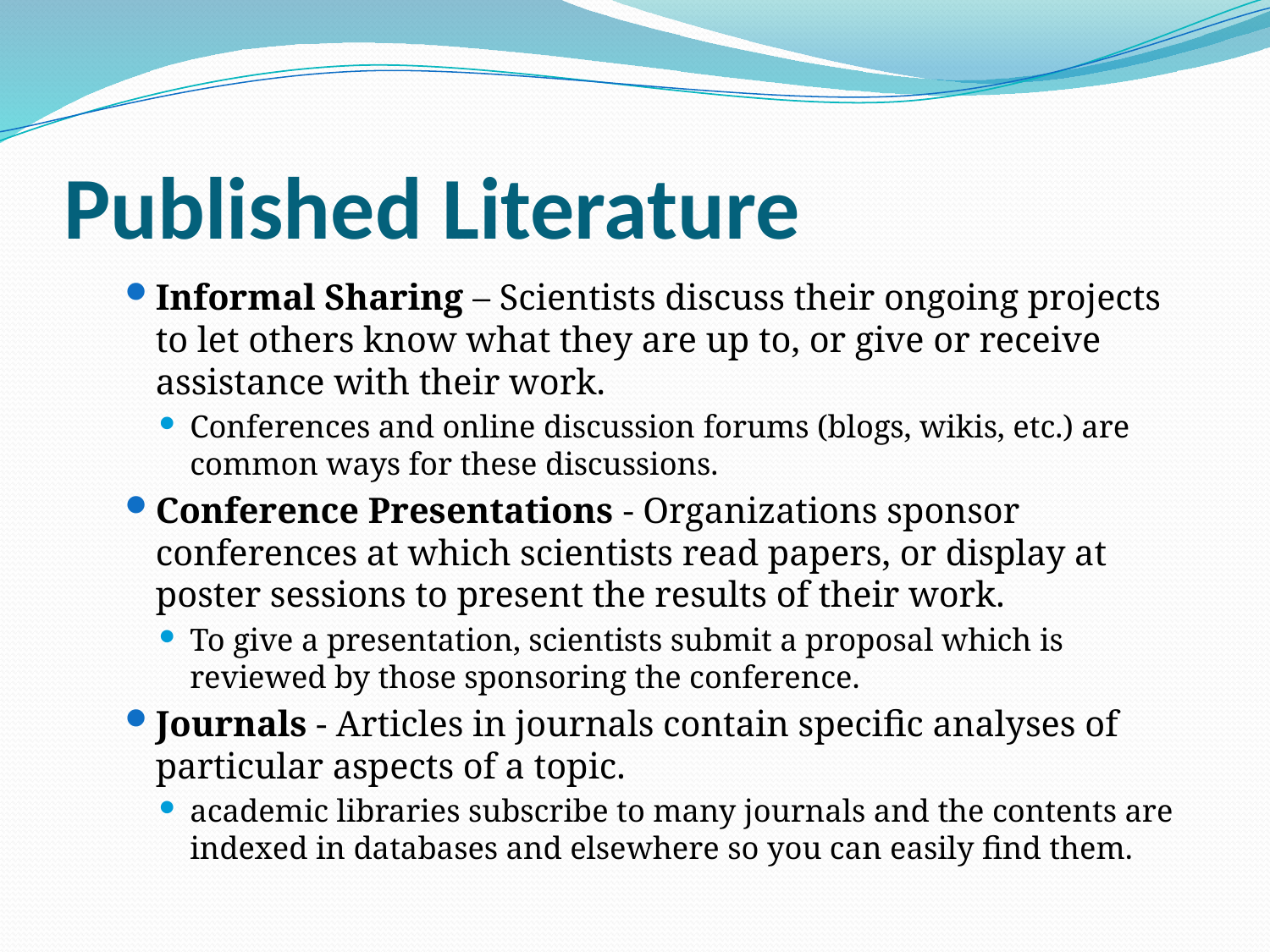

# Published Literature
Informal Sharing – Scientists discuss their ongoing projects to let others know what they are up to, or give or receive assistance with their work.
Conferences and online discussion forums (blogs, wikis, etc.) are common ways for these discussions.
Conference Presentations - Organizations sponsor conferences at which scientists read papers, or display at poster sessions to present the results of their work.
To give a presentation, scientists submit a proposal which is reviewed by those sponsoring the conference.
Journals - Articles in journals contain specific analyses of particular aspects of a topic.
academic libraries subscribe to many journals and the contents are indexed in databases and elsewhere so you can easily find them.